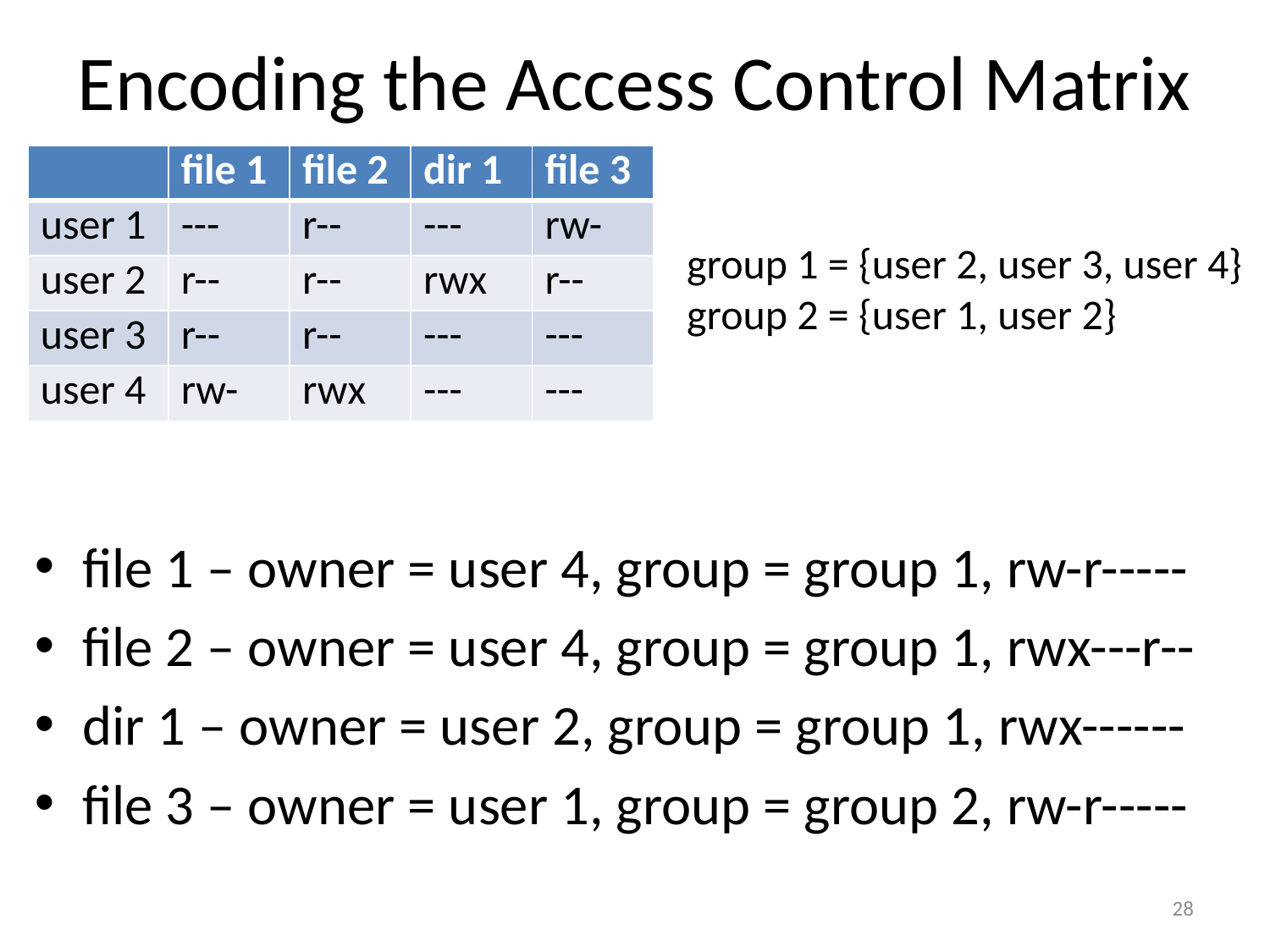

# Encoding the Access Control Matrix
|  | file 1 | file 2 | dir 1 | file 3 |
| --- | --- | --- | --- | --- |
| user 1 | --- | r-- | --- | rw- |
| user 2 | r-- | r-- | rwx | r-- |
| user 3 | r-- | r-- | --- | --- |
| user 4 | rw- | rwx | --- | --- |
group 1 = {user 2, user 3, user 4}
group 2 = {user 1, user 2}

file 1 – owner = user 4, group = group 1, rw-r-----
file 2 – owner = user 4, group = group 1, rwx---r--
dir 1 – owner = user 2, group = group 1, rwx------
file 3 – owner = user 1, group = group 2, rw-r-----
28